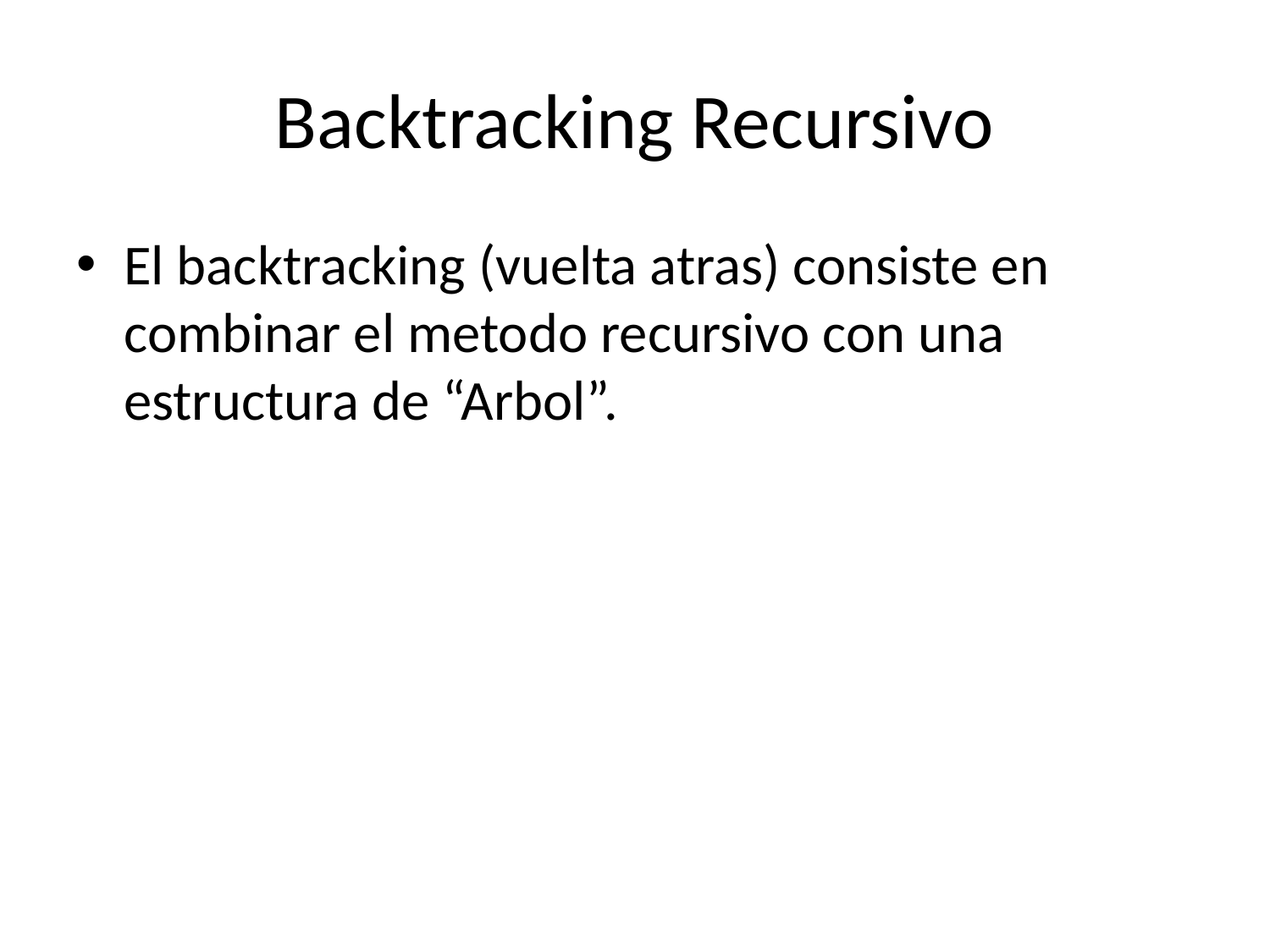

# Backtracking Recursivo
El backtracking (vuelta atras) consiste en combinar el metodo recursivo con una estructura de “Arbol”.